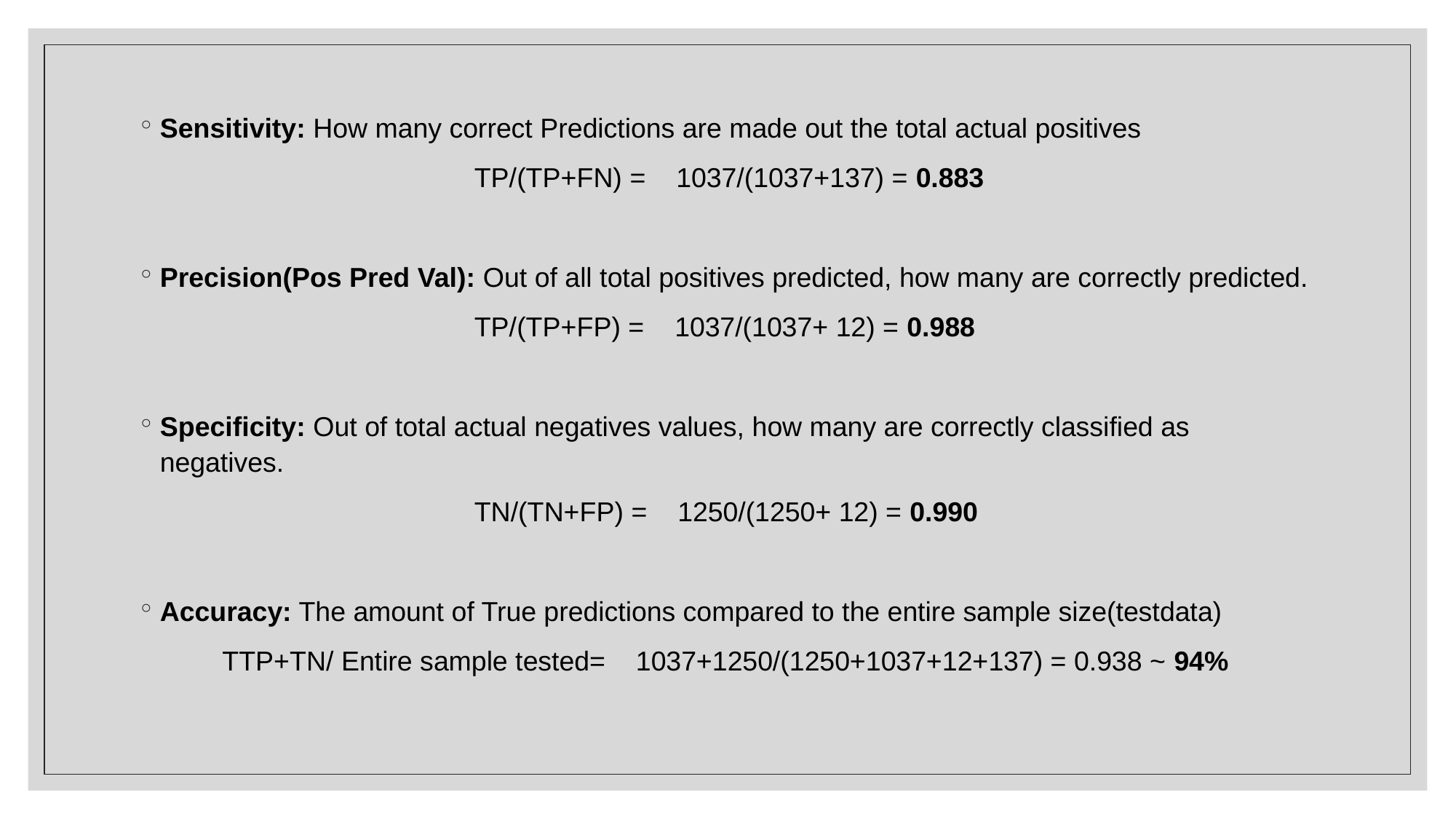

Sensitivity: How many correct Predictions are made out the total actual positives
                                            TP/(TP+FN) =    1037/(1037+137) = 0.883

Precision(Pos Pred Val): Out of all total positives predicted, how many are correctly predicted.
                                            TP/(TP+FP) =    1037/(1037+ 12) = 0.988

Specificity: Out of total actual negatives values, how many are correctly classified as negatives.
                                            TN/(TN+FP) =    1250/(1250+ 12) = 0.990

Accuracy: The amount of True predictions compared to the entire sample size(testdata)
           TTP+TN/ Entire sample tested=    1037+1250/(1250+1037+12+137) = 0.938 ~ 94%